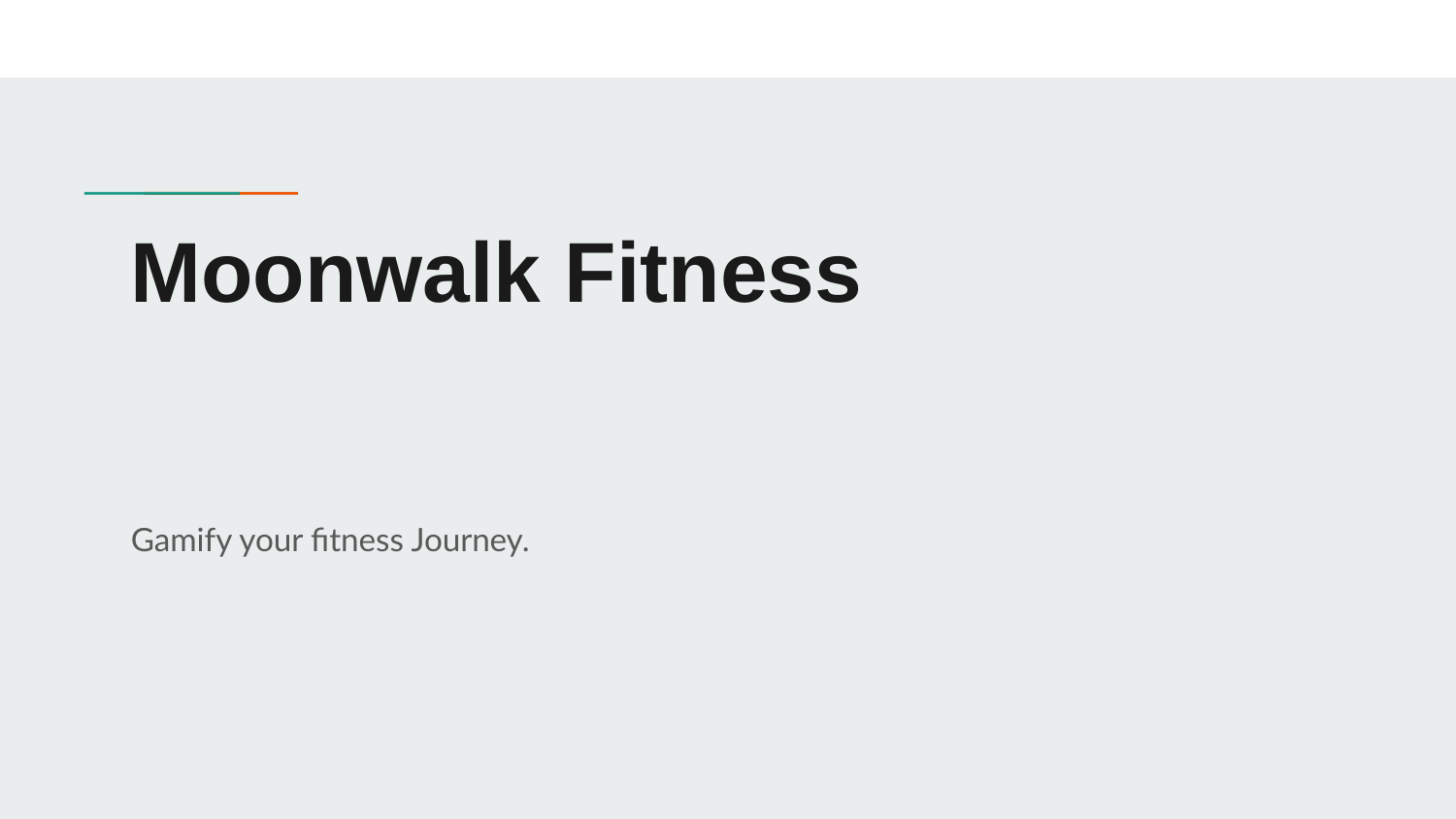

# Moonwalk Fitness
Gamify your fitness Journey.